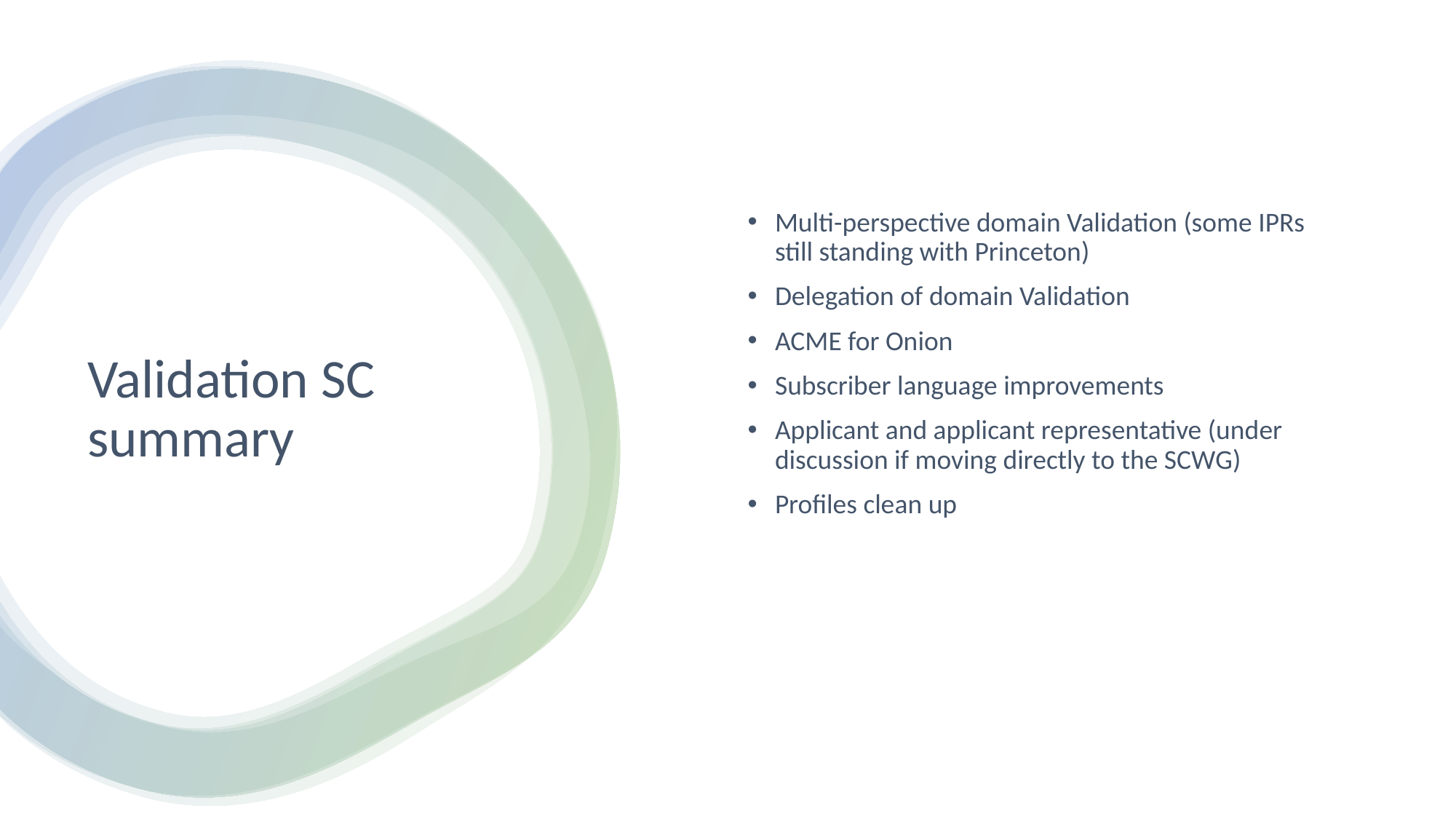

Multi-perspective domain Validation (some IPRs still standing with Princeton)
Delegation of domain Validation
ACME for Onion
Subscriber language improvements
Applicant and applicant representative (under discussion if moving directly to the SCWG)
Profiles clean up

# Validation SC summary